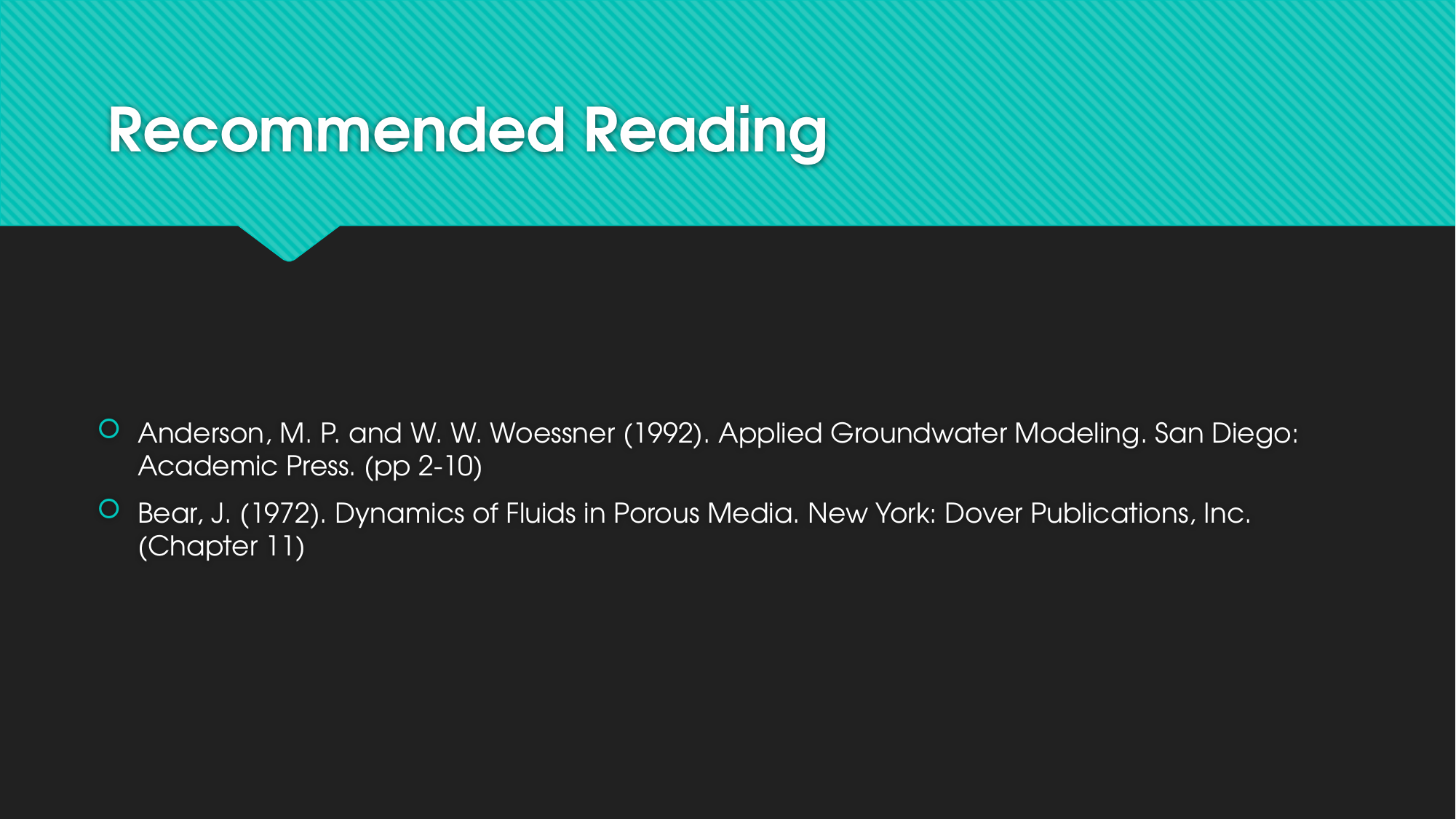

# Recommended Reading
Anderson, M. P. and W. W. Woessner (1992). Applied Groundwater Modeling. San Diego: Academic Press. (pp 2-10)
Bear, J. (1972). Dynamics of Fluids in Porous Media. New York: Dover Publications, Inc. (Chapter 11)